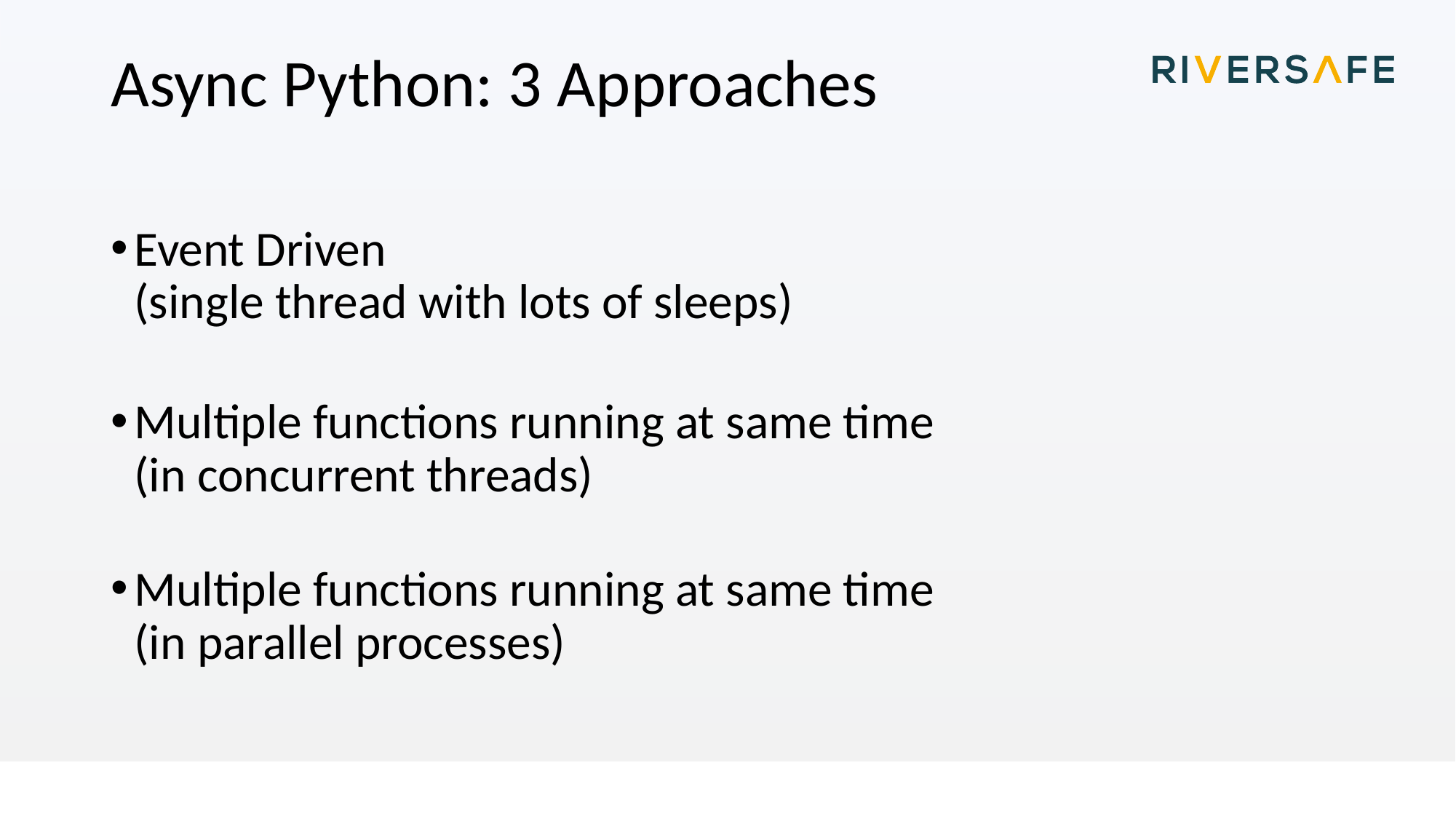

# Async Python: 3 Approaches
Event Driven
(single thread with lots of sleeps)
Multiple functions running at same time
(in concurrent threads)
Multiple functions running at same time
(in parallel processes)